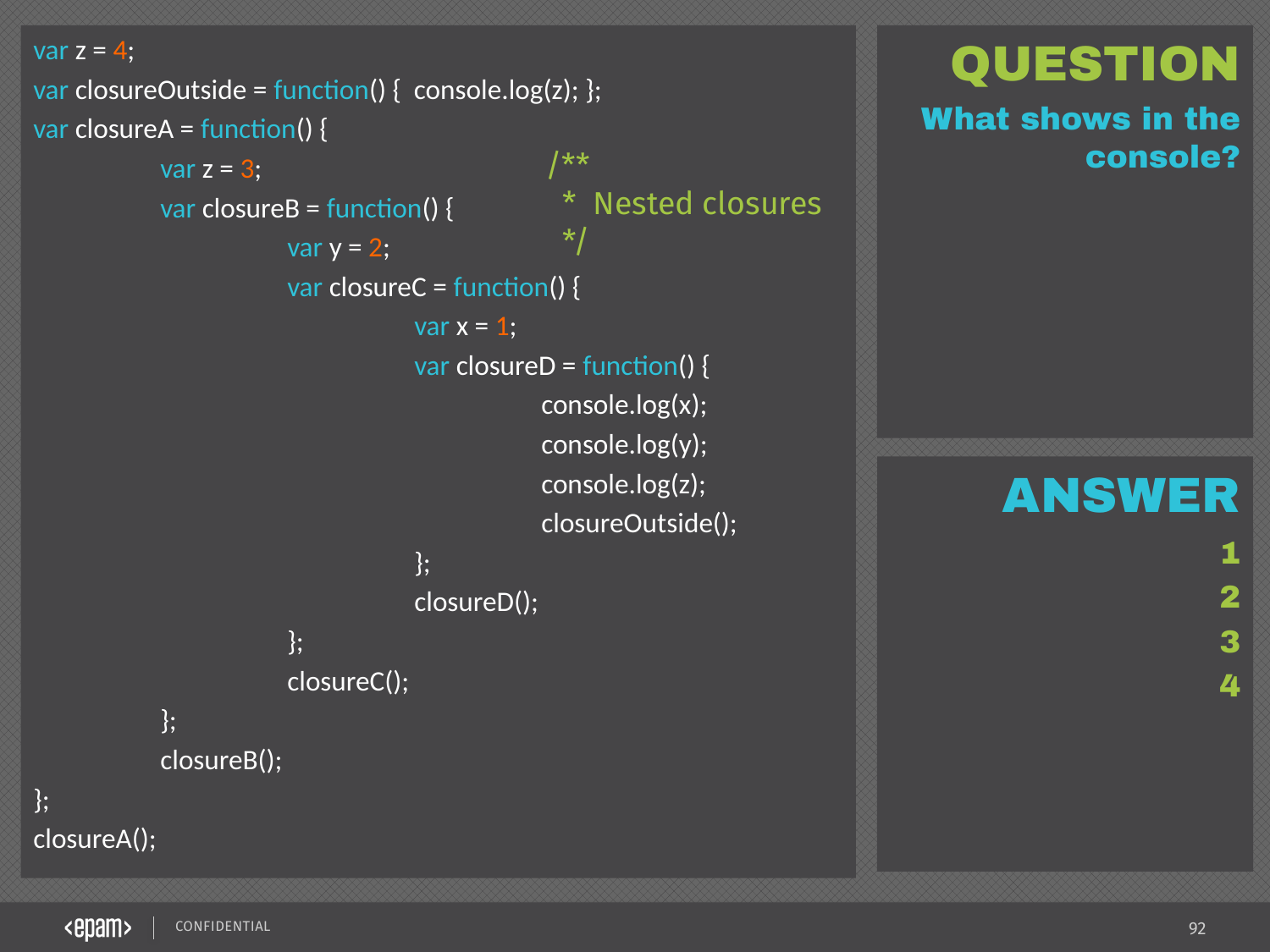

var z = 4;
var closureOutside = function() {  console.log(z); };
var closureA = function() {
	var z = 3;
	var closureB = function() {
		var y = 2;
		var closureC = function() {
			var x = 1;
			var closureD = function() {
				console.log(x);
				console.log(y);
				console.log(z);
				closureOutside();
			};
			closureD();
		};
		closureC();
	};
	closureB();
};
closureA();
What shows in the console?

/**
  *  Nested closures
  */
1
2
3
4